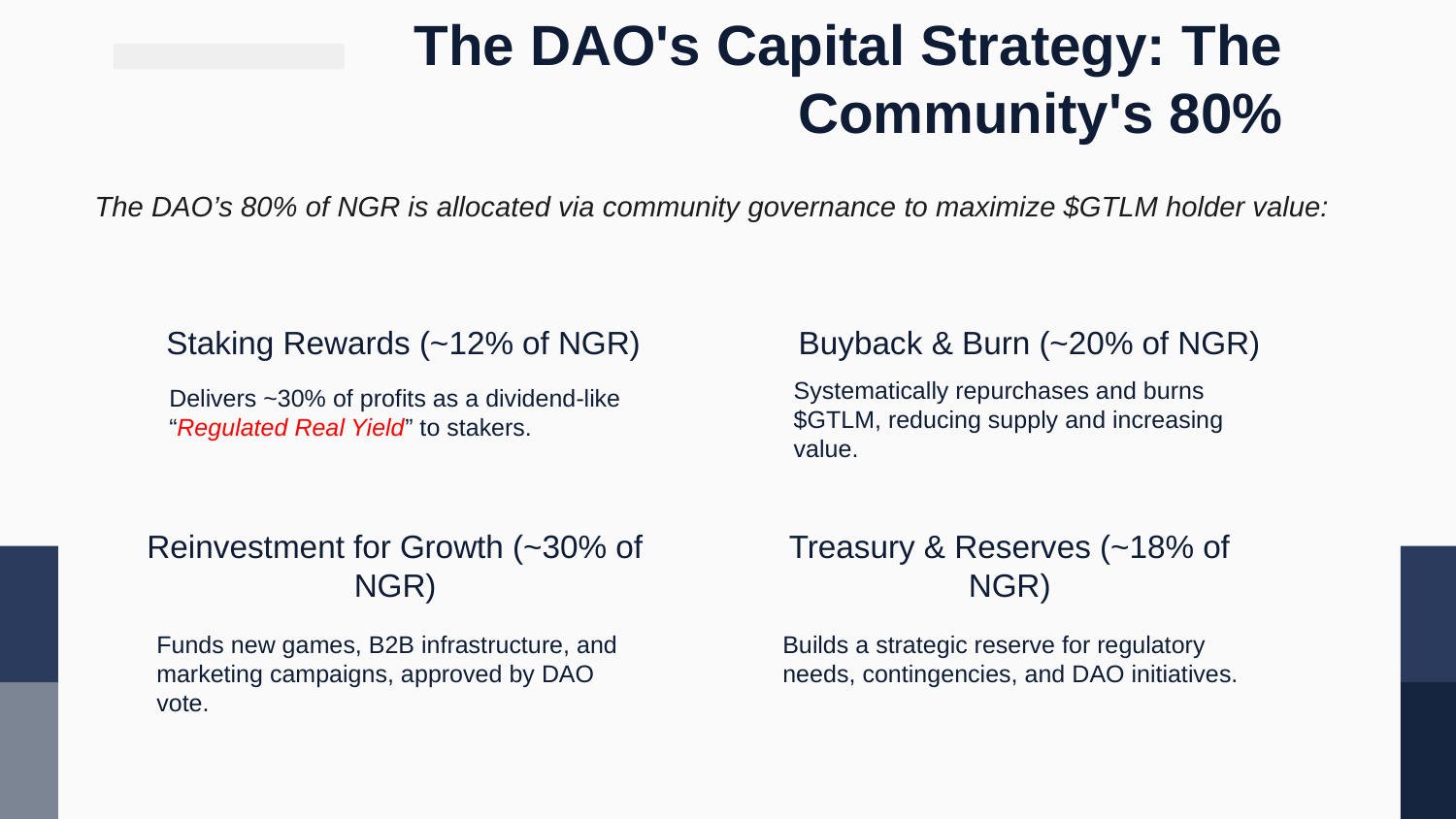

# The DAO's Capital Strategy: The Community's 80%
The DAO’s 80% of NGR is allocated via community governance to maximize $GTLM holder value:
Staking Rewards (~12% of NGR)
Buyback & Burn (~20% of NGR)
Systematically repurchases and burns $GTLM, reducing supply and increasing value.
Delivers ~30% of profits as a dividend-like “Regulated Real Yield” to stakers.
Reinvestment for Growth (~30% of NGR)
Treasury & Reserves (~18% of NGR)
Builds a strategic reserve for regulatory needs, contingencies, and DAO initiatives.
Funds new games, B2B infrastructure, and marketing campaigns, approved by DAO vote.